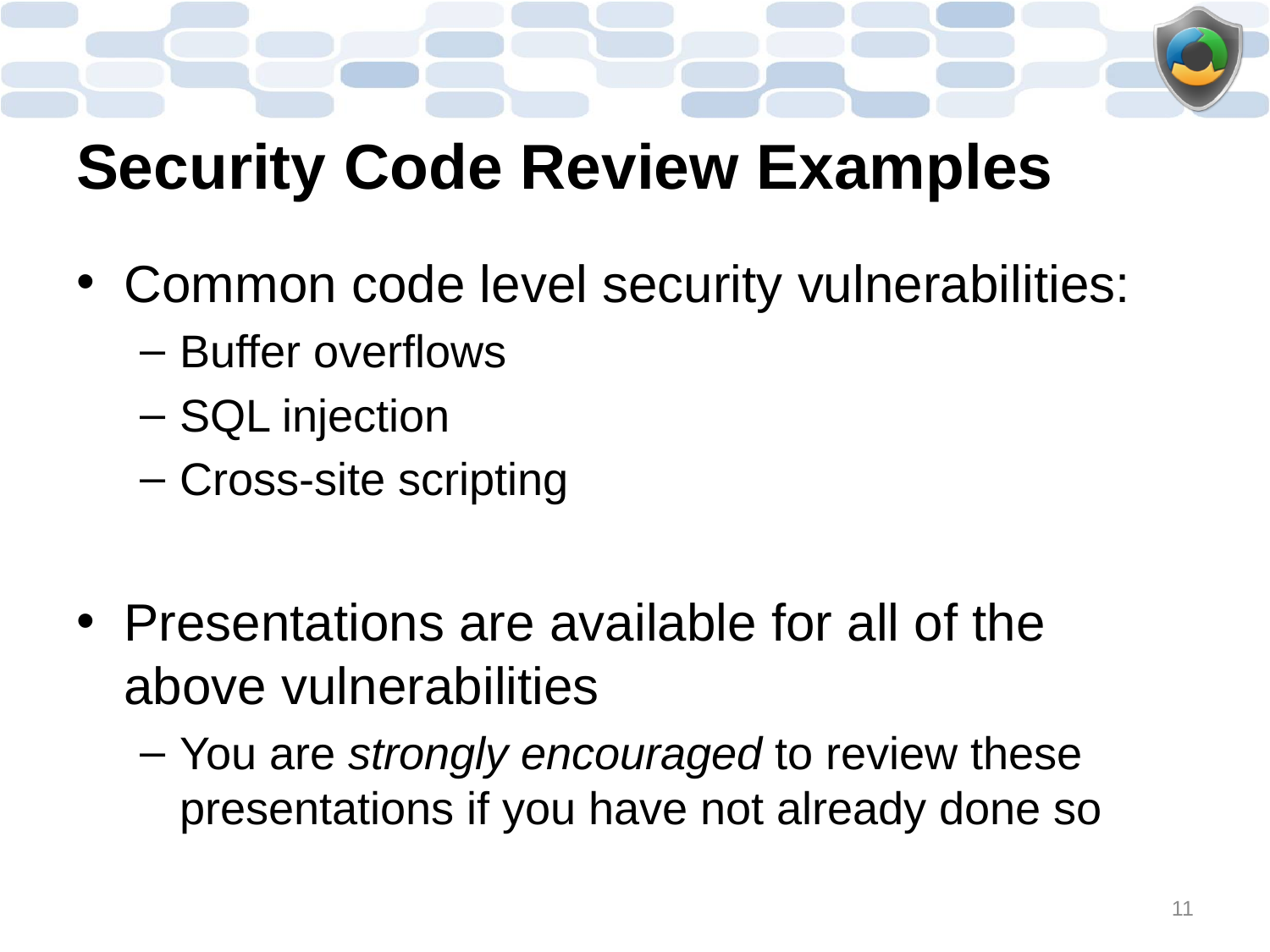

# Security Code Review Examples
Common code level security vulnerabilities:
Buffer overflows
SQL injection
Cross-site scripting

Presentations are available for all of the above vulnerabilities
You are strongly encouraged to review these presentations if you have not already done so
11